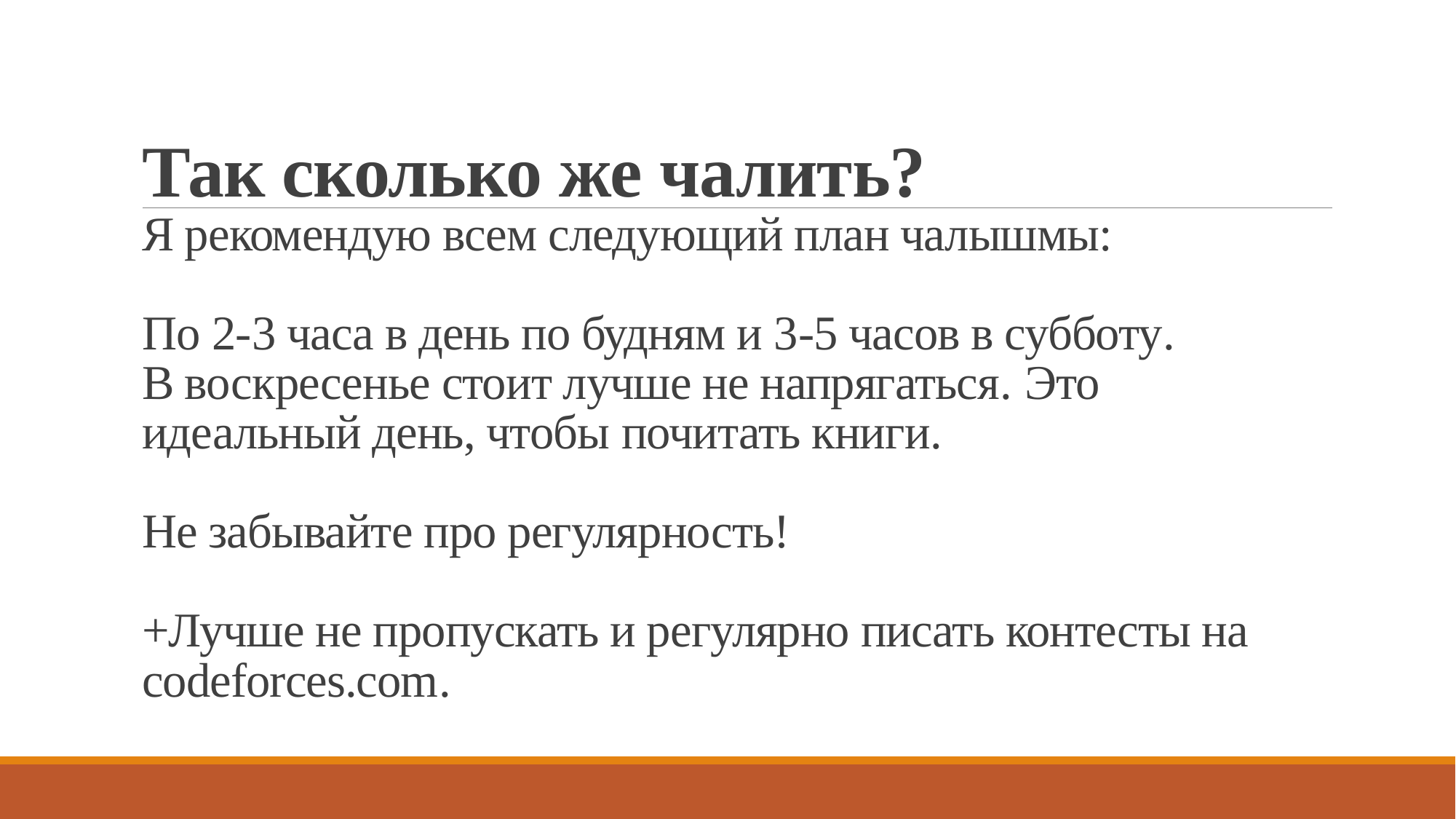

# Так сколько же чалить? Я рекомендую всем следующий план чалышмы: По 2-3 часа в день по будням и 3-5 часов в субботу. В воскресенье стоит лучше не напрягаться. Это идеальный день, чтобы почитать книги. Не забывайте про регулярность! +Лучше не пропускать и регулярно писать контесты на codeforces.com.